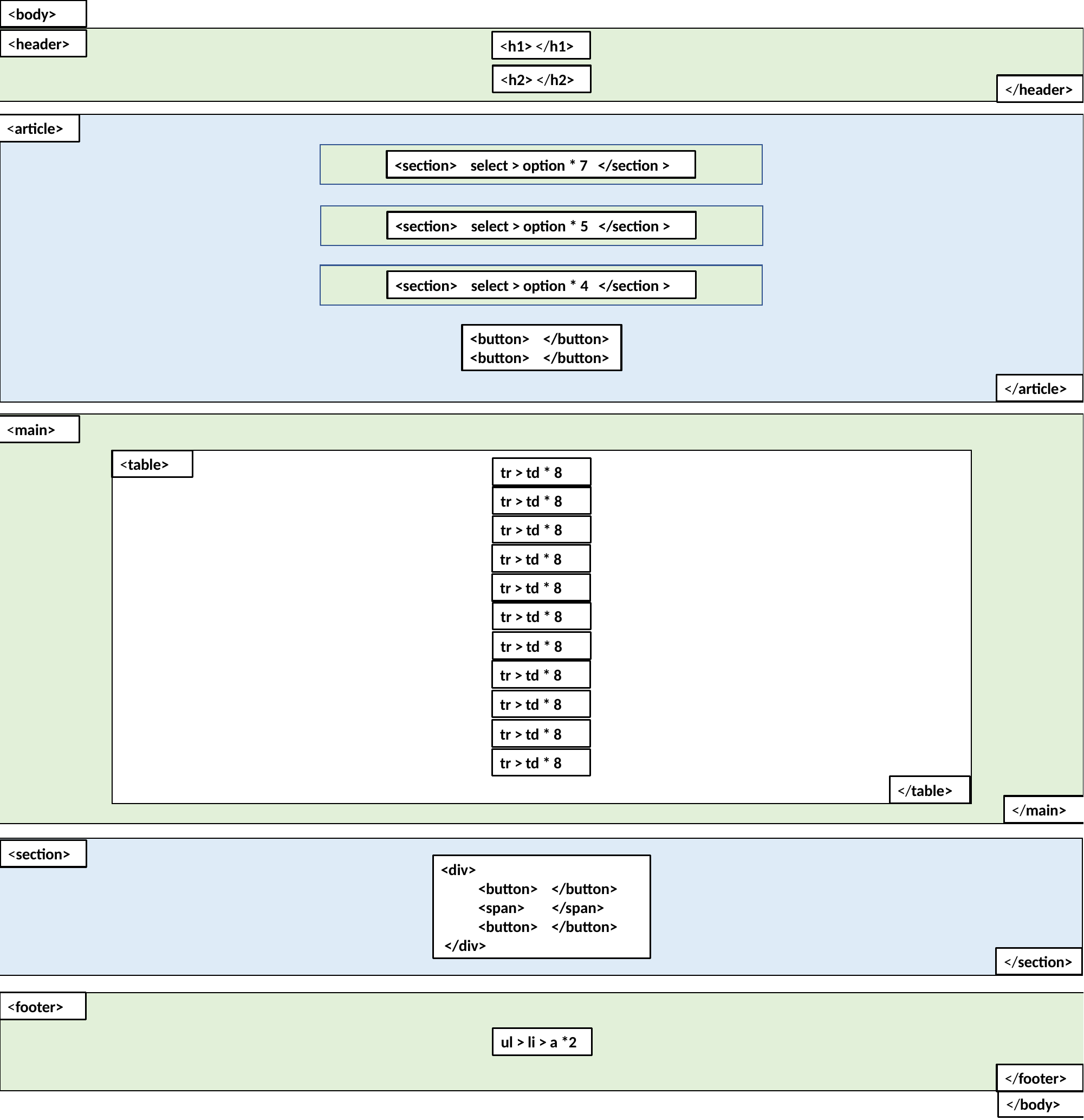

<body>

<header>
<h1> </h1>
<h2> </h2>
</header>

<article>

<section>    select > option * 7   </section >

<section>    select > option * 5   </section >

<section>    select > option * 4   </section >
<button>    </button>
<button>    </button>
</article>

<main>

<table>
tr > td * 8
tr > td * 8
tr > td * 8
tr > td * 8
tr > td * 8
tr > td * 8
tr > td * 8
tr > td * 8
tr > td * 8
tr > td * 8
tr > td * 8
</table>
</main>

<section>
<div>
           <button>    </button>
           <span>        </span>
           <button>    </button>
 </div>
</section>

<footer>
ul > li > a *2
</footer>
</body>